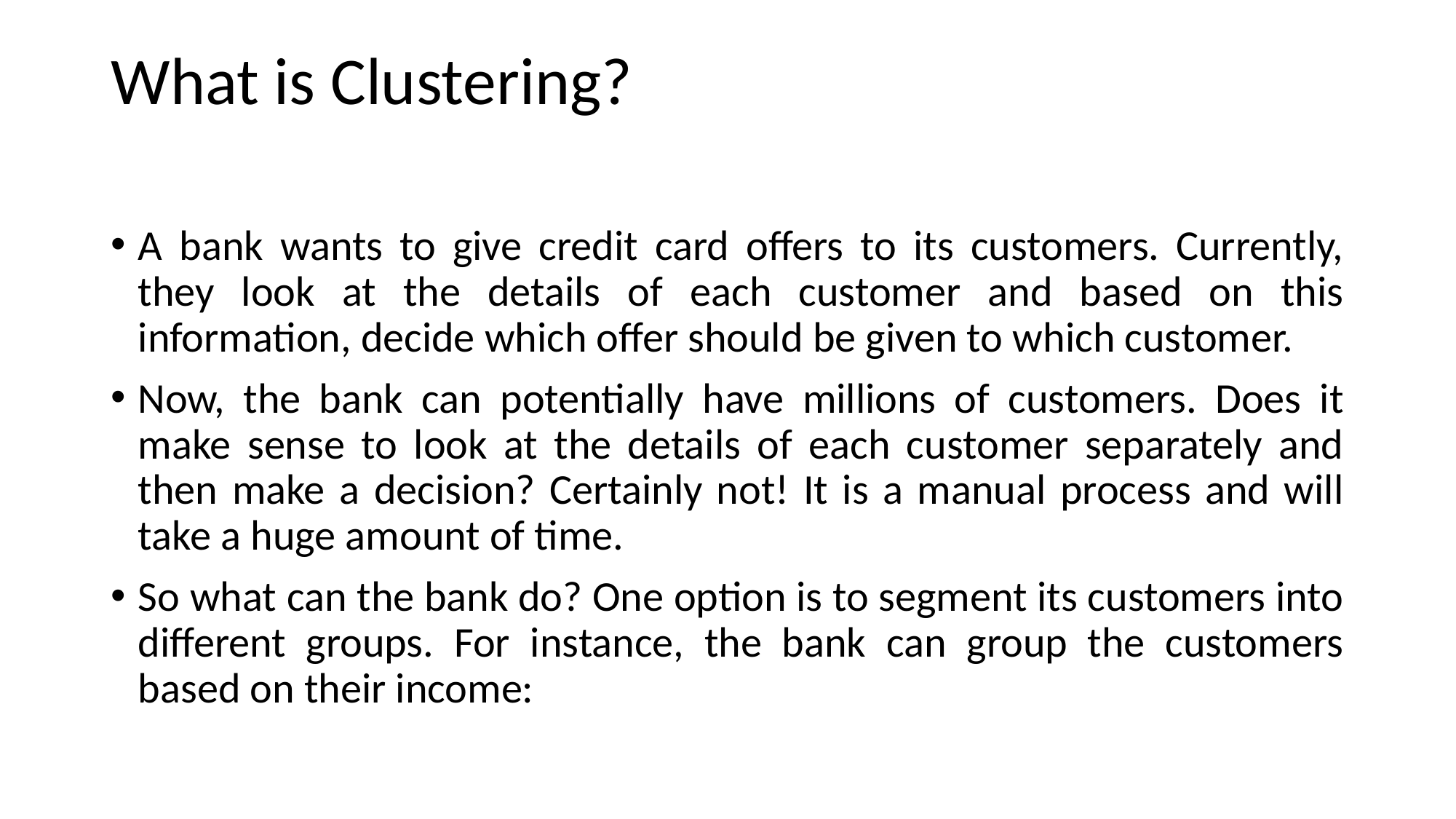

# What is Clustering?
A bank wants to give credit card offers to its customers. Currently, they look at the details of each customer and based on this information, decide which offer should be given to which customer.
Now, the bank can potentially have millions of customers. Does it make sense to look at the details of each customer separately and then make a decision? Certainly not! It is a manual process and will take a huge amount of time.
So what can the bank do? One option is to segment its customers into different groups. For instance, the bank can group the customers based on their income: